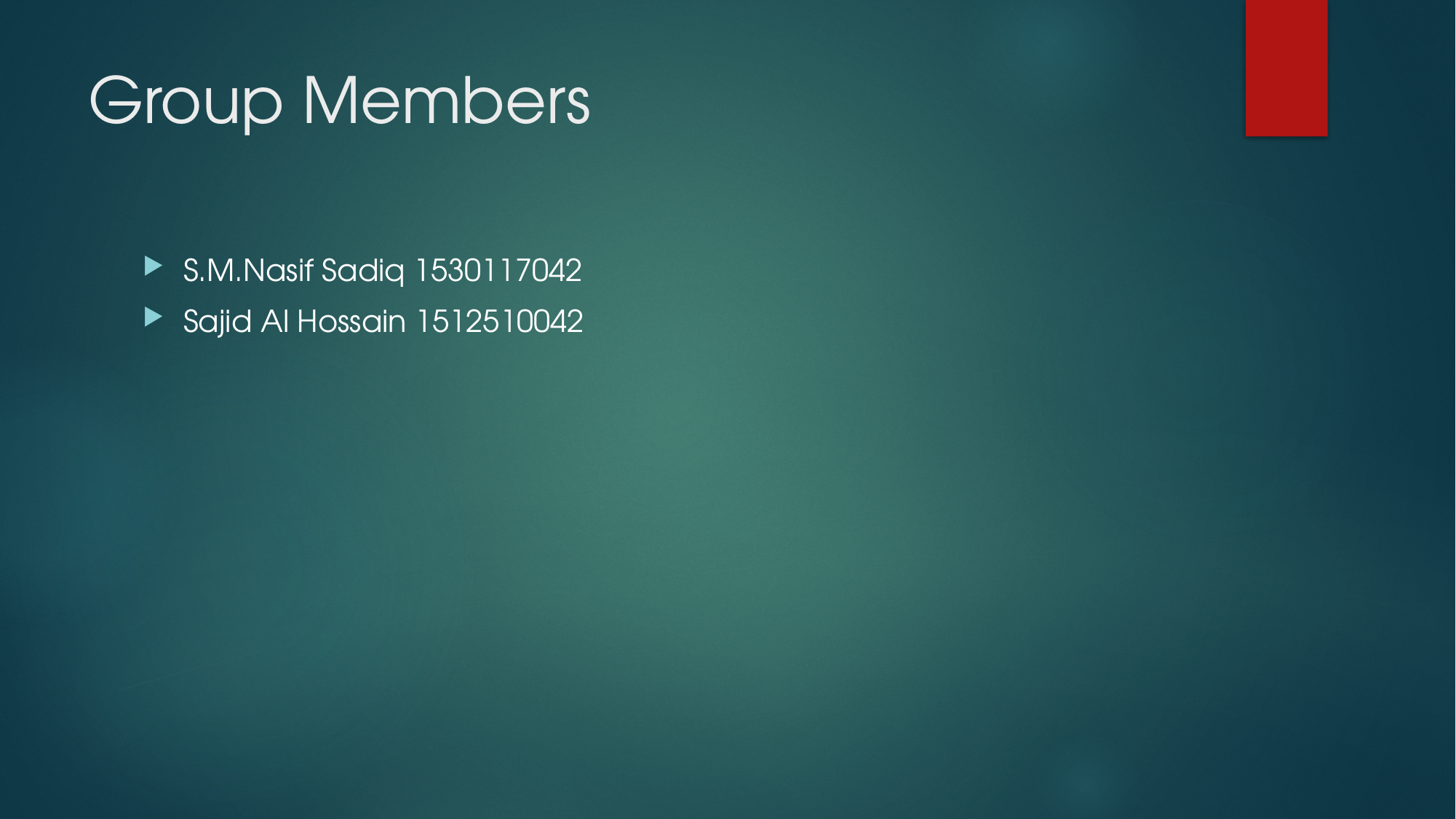

# Group Members
S.M.Nasif Sadiq 1530117042
Sajid Al Hossain 1512510042